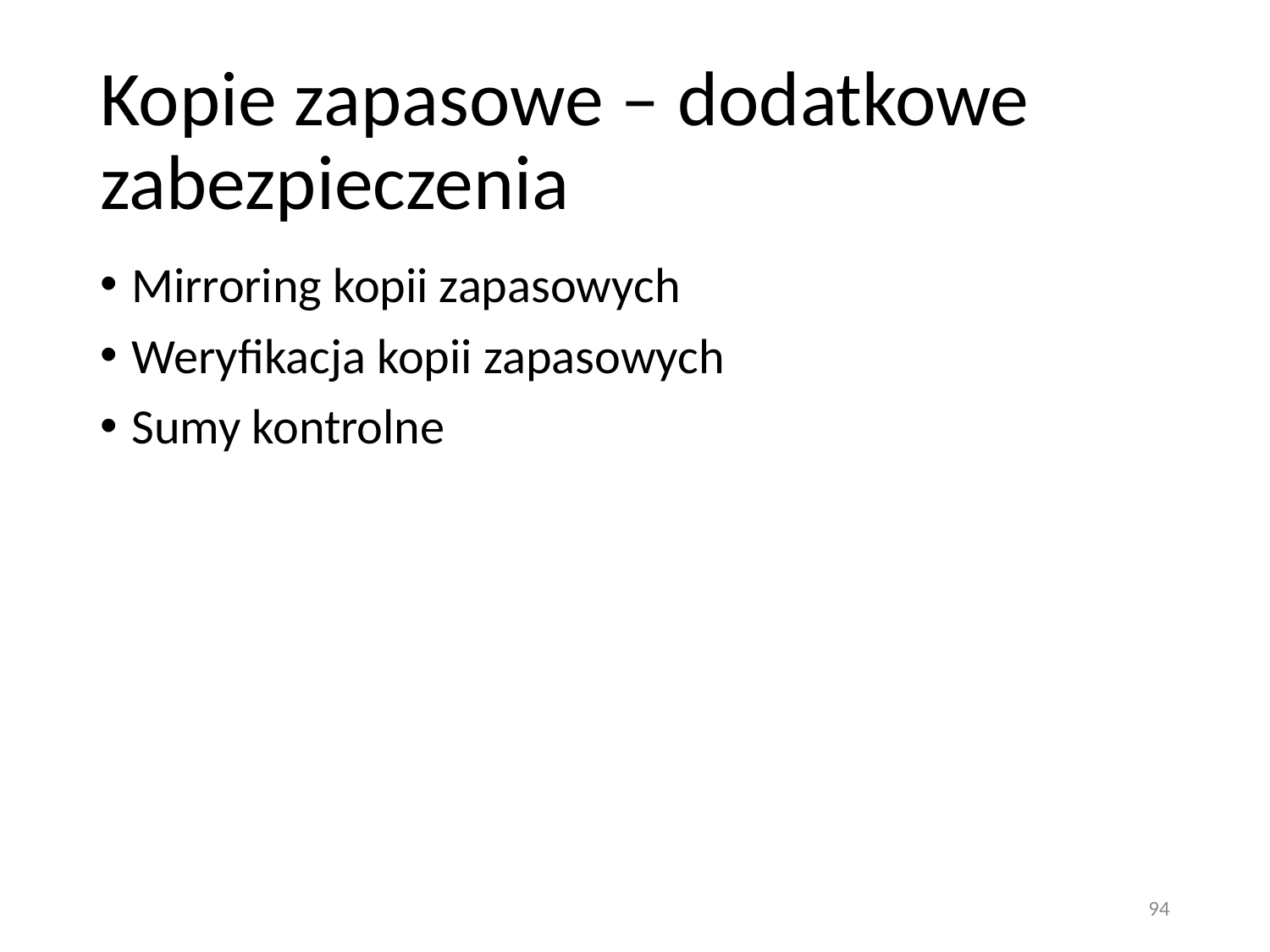

# Kopie zapasowe – dodatkowe zabezpieczenia
Mirroring kopii zapasowych
Weryfikacja kopii zapasowych
Sumy kontrolne
94